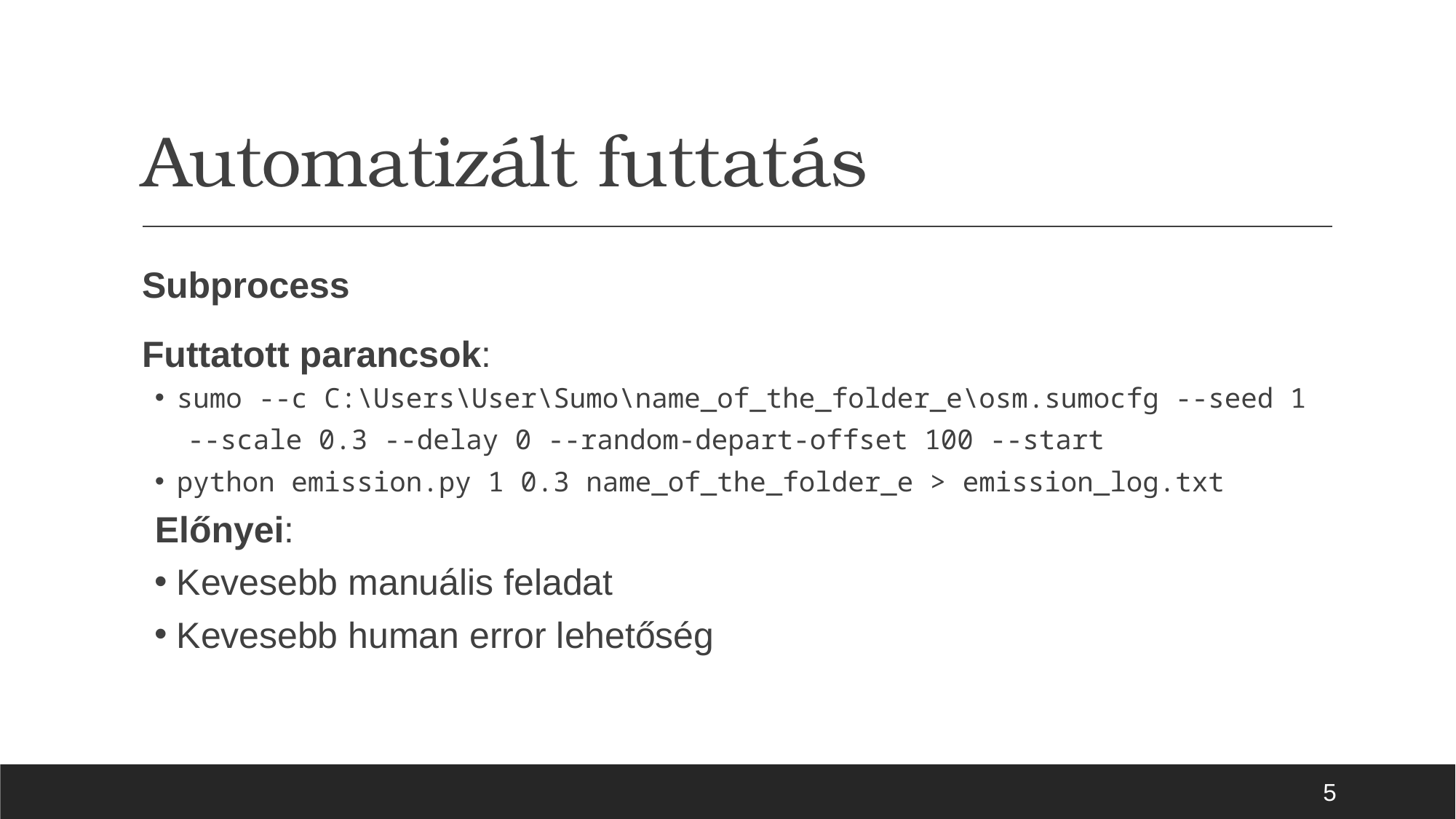

# Automatizált futtatás
Subprocess
Futtatott parancsok:
sumo --c C:\Users\User\Sumo\name_of_the_folder_e\osm.sumocfg --seed 1
  --scale 0.3 --delay 0 --random-depart-offset 100 --start
python emission.py 1 0.3 name_of_the_folder_e > emission_log.txt
Előnyei:
Kevesebb manuális feladat
Kevesebb human error lehetőség
5